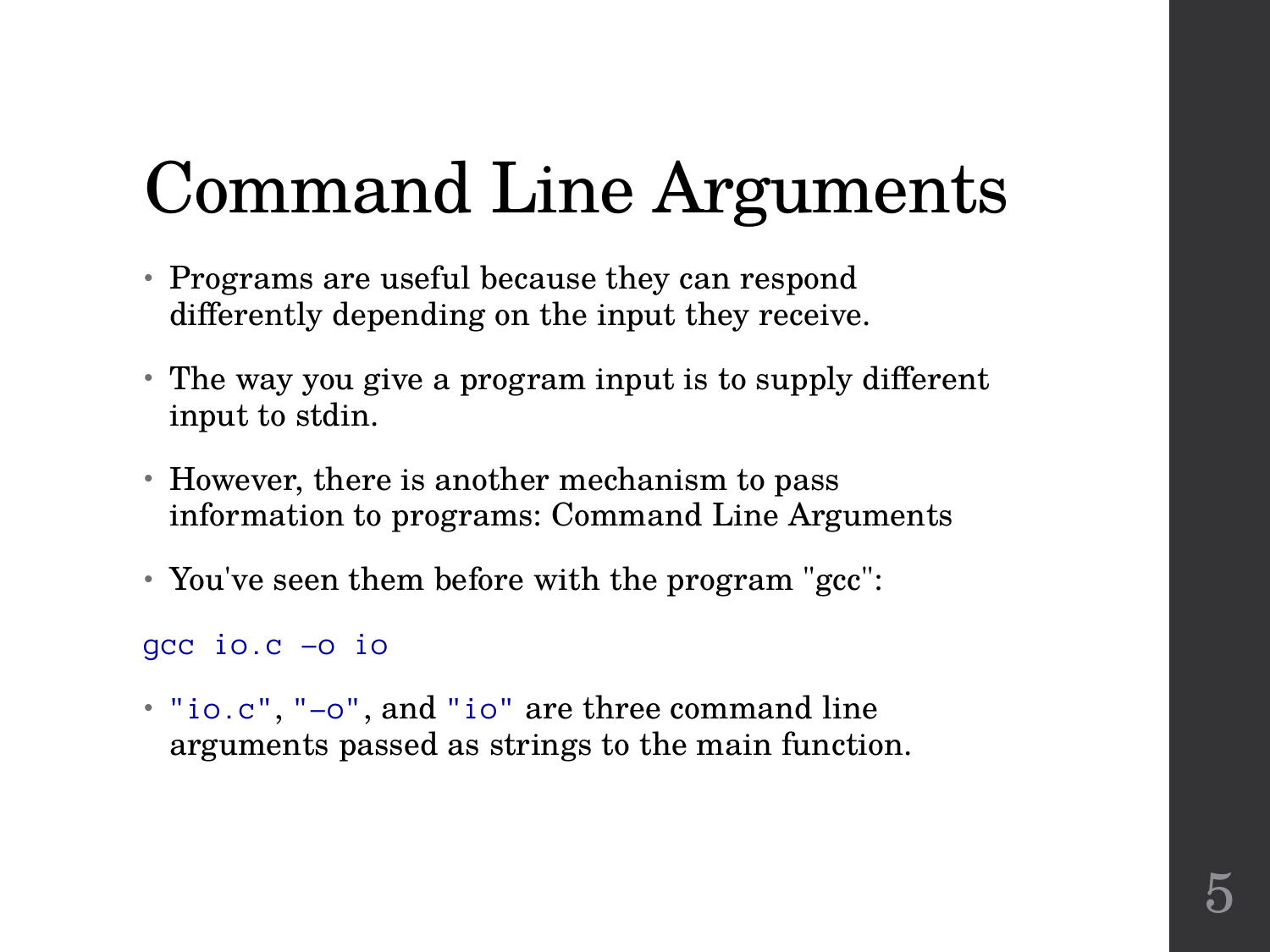

# Command Line Arguments
Programs are useful because they can respond differently depending on the input they receive.
The way you give a program input is to supply different input to stdin.
However, there is another mechanism to pass information to programs: Command Line Arguments
You've seen them before with the program "gcc":
gcc io.c -o io
"io.c", "-o", and "io" are three command line arguments passed as strings to the main function.
5